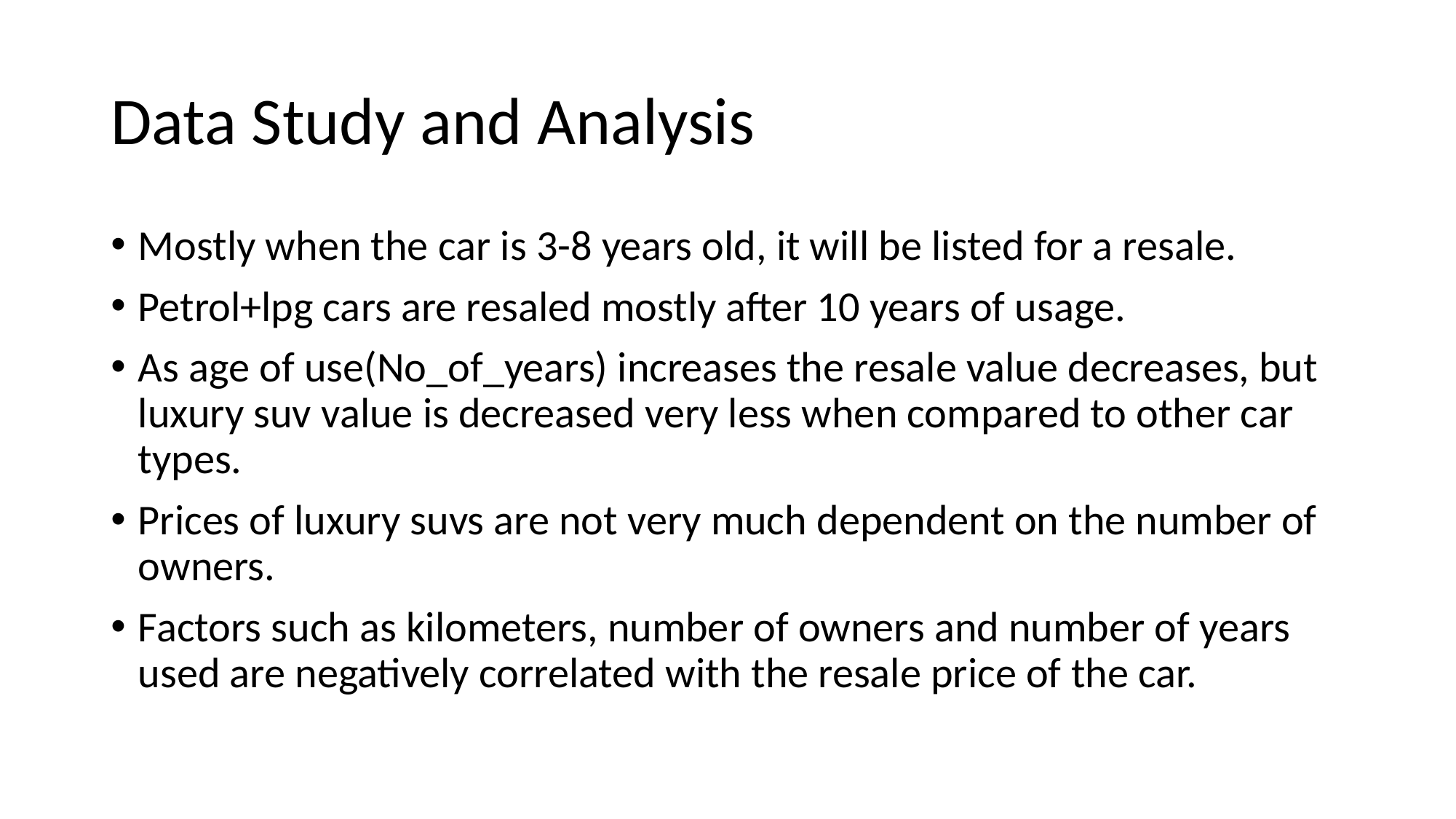

# Data Study and Analysis
Mostly when the car is 3-8 years old, it will be listed for a resale.
Petrol+lpg cars are resaled mostly after 10 years of usage.
As age of use(No_of_years) increases the resale value decreases, but luxury suv value is decreased very less when compared to other car types.
Prices of luxury suvs are not very much dependent on the number of owners.
Factors such as kilometers, number of owners and number of years used are negatively correlated with the resale price of the car.